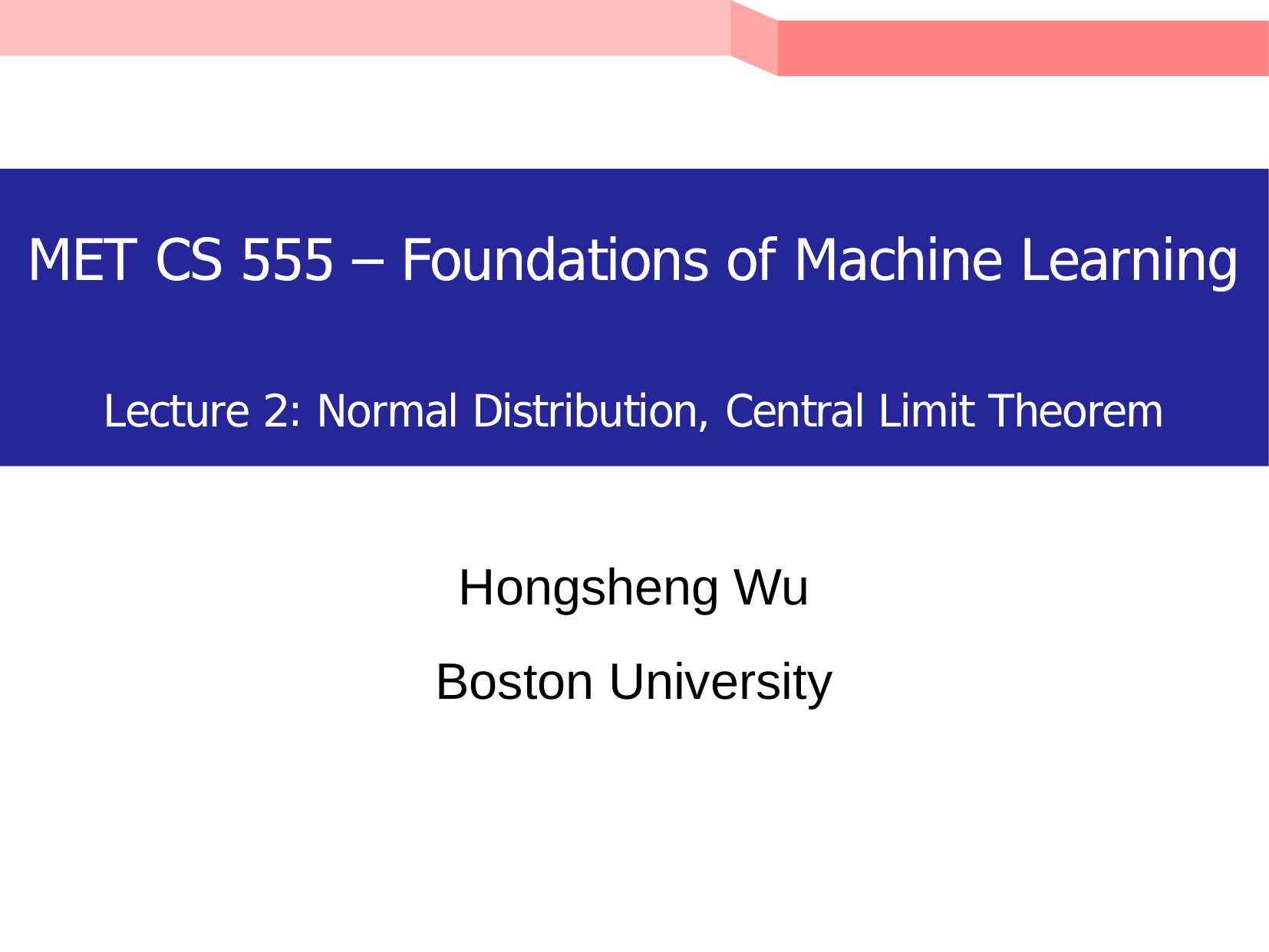

# MET CS 555 – Foundations of Machine Learning Lecture 2: Normal Distribution, Central Limit Theorem
Hongsheng Wu
Boston University